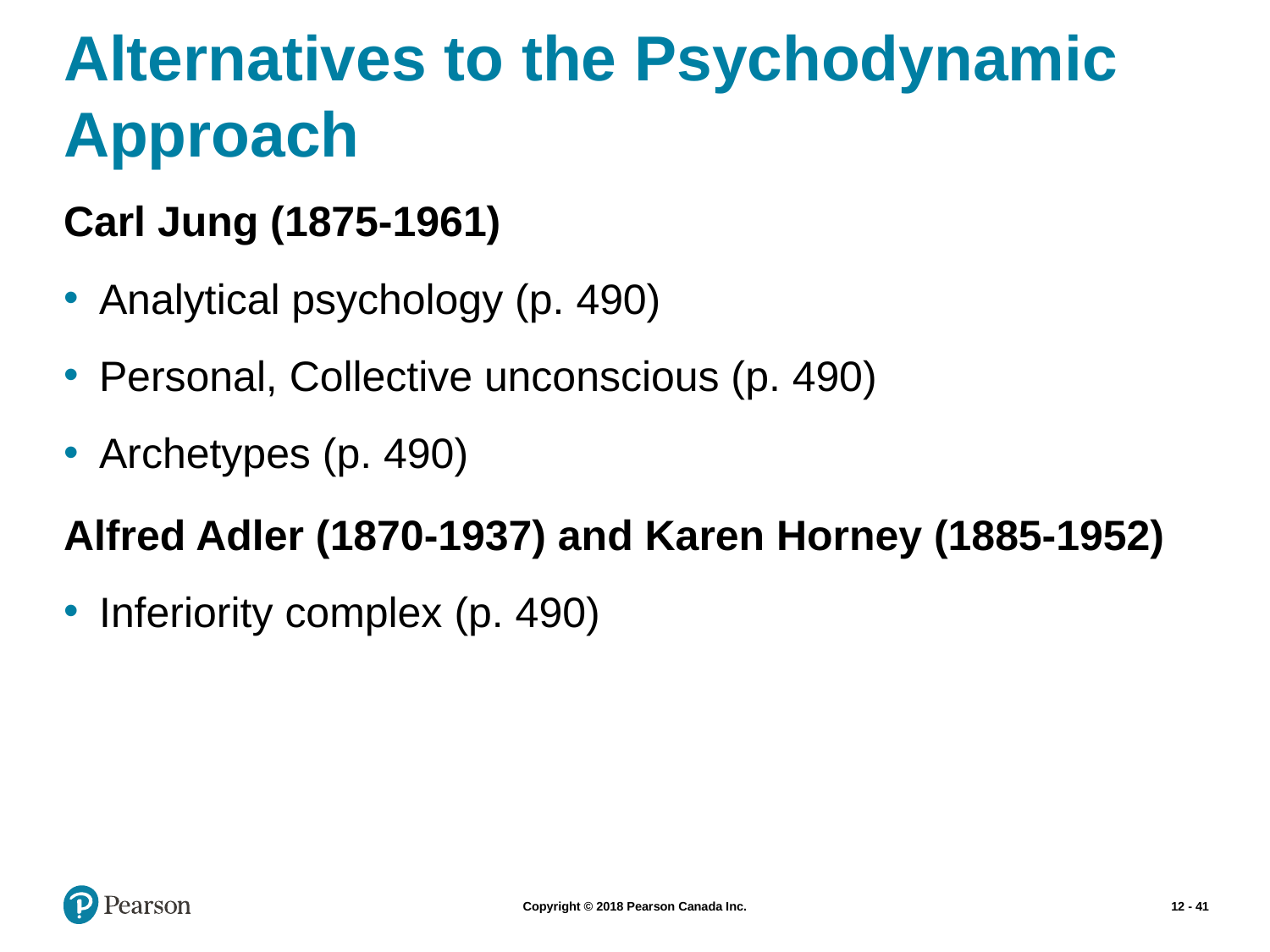

# Alternatives to the Psychodynamic Approach
Carl Jung (1875-1961)
Analytical psychology (p. 490)
Personal, Collective unconscious (p. 490)
Archetypes (p. 490)
Alfred Adler (1870-1937) and Karen Horney (1885-1952)
Inferiority complex (p. 490)